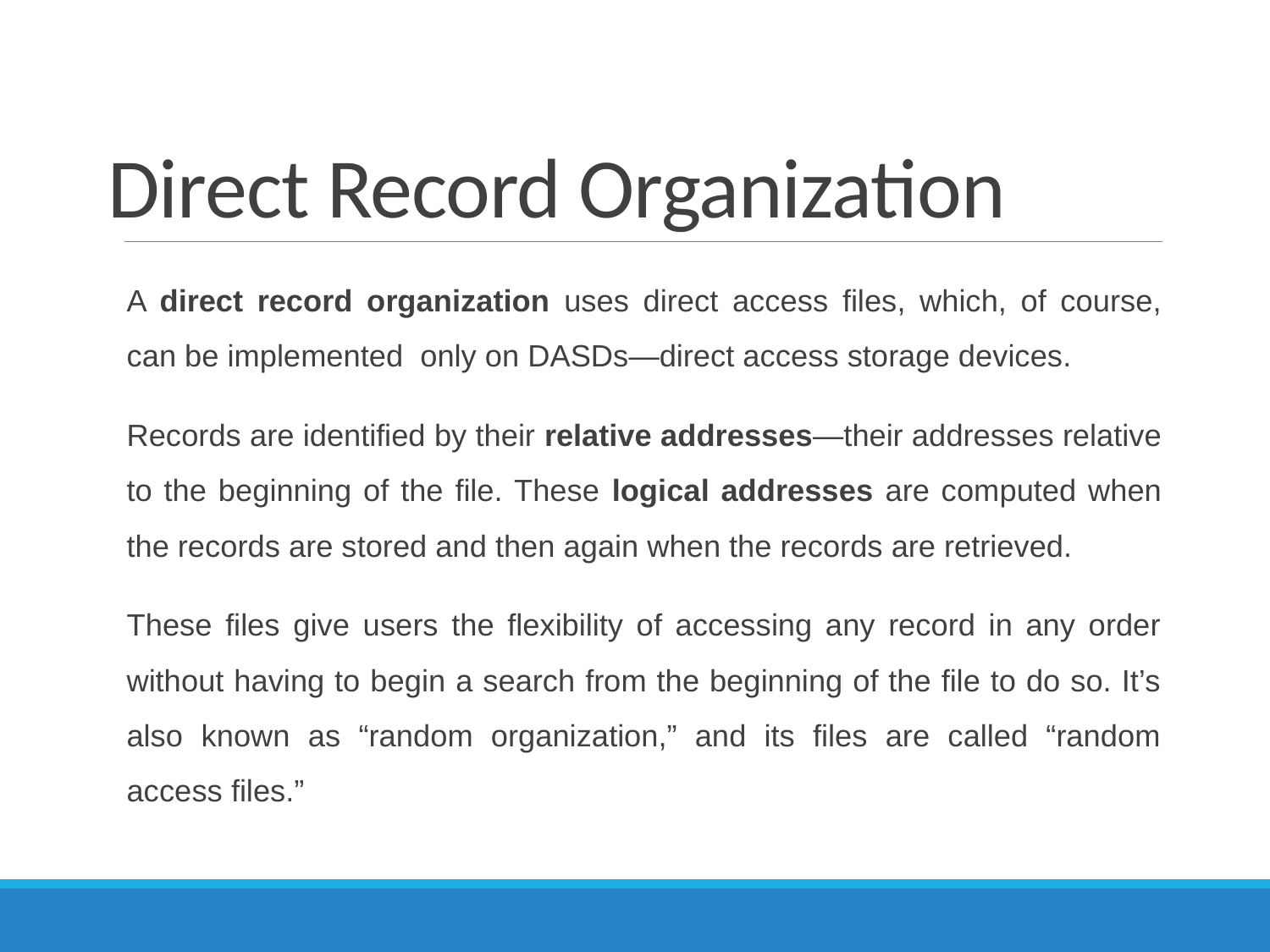

# Direct Record Organization
A direct record organization uses direct access files, which, of course, can be implemented  only on DASDs—direct access storage devices.
Records are identified by their relative addresses—their addresses relative to the beginning of the file. These logical addresses are computed when the records are stored and then again when the records are retrieved.
These files give users the flexibility of accessing any record in any order without having to begin a search from the beginning of the file to do so. It’s also known as “random organization,” and its files are called “random access files.”